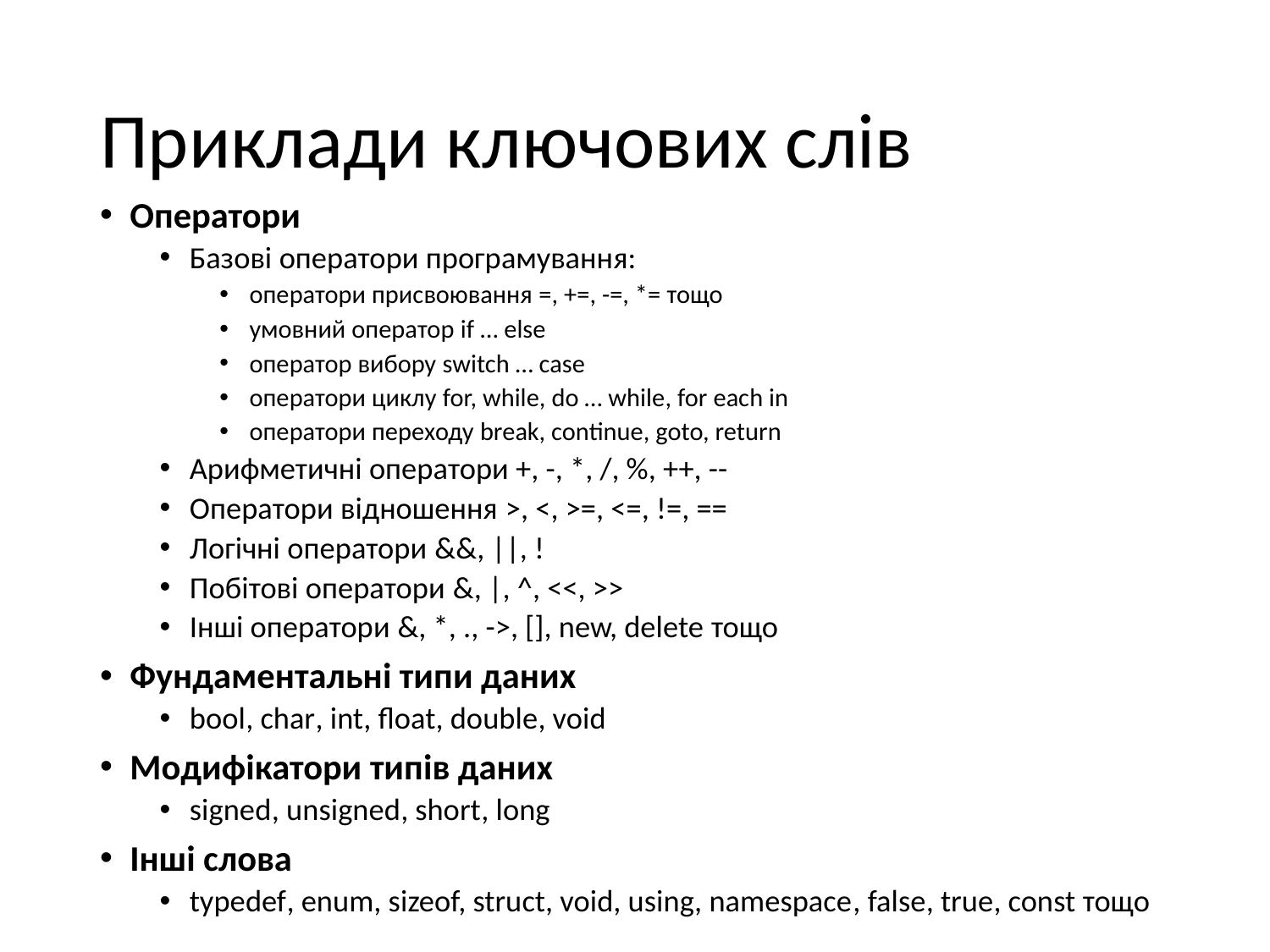

# Приклади ключових слів
Оператори
Базові оператори програмування:
оператори присвоювання =, +=, -=, *= тощо
умовний оператор if … else
оператор вибору switch … case
оператори циклу for, while, do … while, for each in
оператори переходу break, continue, goto, return
Арифметичні оператори +, -, *, /, %, ++, --
Оператори відношення >, <, >=, <=, !=, ==
Логічні оператори &&, ||, !
Побітові оператори &, |, ^, <<, >>
Інші оператори &, *, ., ->, [], new, delete тощо
Фундаментальні типи даних
bool, char, int, float, double, void
Модифікатори типів даних
signed, unsigned, short, long
Інші слова
typedef, enum, sizeof, struct, void, using, namespace, false, true, const тощо